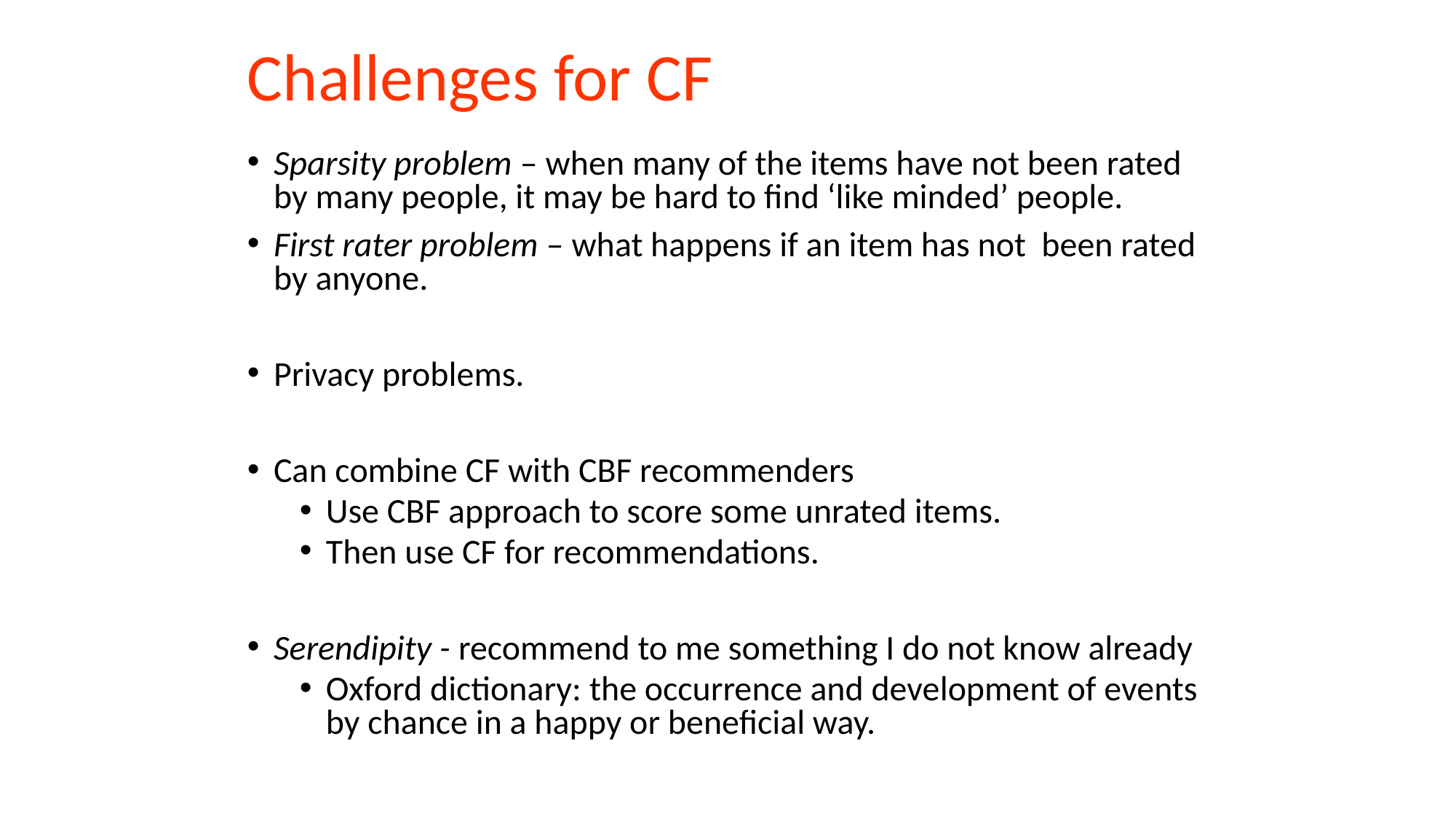

# Challenges for CF
Sparsity problem – when many of the items have not been rated by many people, it may be hard to find ‘like minded’ people.
First rater problem – what happens if an item has not  been rated by anyone.

Privacy problems.

Can combine CF with CBF recommenders
Use CBF approach to score some unrated items.
Then use CF for recommendations.

Serendipity - recommend to me something I do not know already
Oxford dictionary: the occurrence and development of events by chance in a happy or beneficial way.